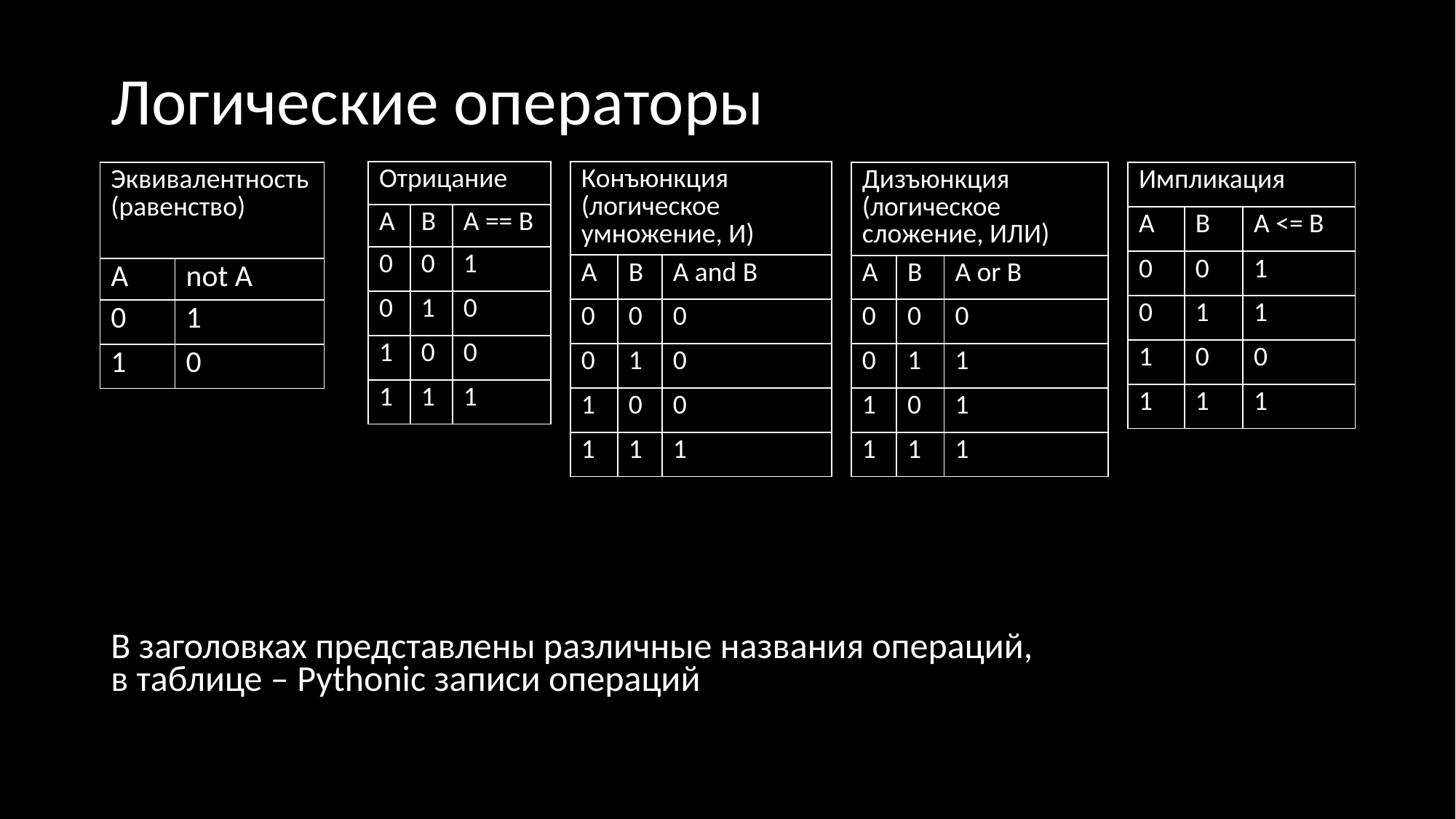

# Логические операторы
| Отрицание |  |  |
| --- | --- | --- |
| A | B | A == B |
| 0 | 0 | 1 |
| 0 | 1 | 0 |
| 1 | 0 | 0 |
| 1 | 1 | 1 |
| Конъюнкция (логическое умножение, И) |  |  |
| --- | --- | --- |
| A | B | A and B |
| 0 | 0 | 0 |
| 0 | 1 | 0 |
| 1 | 0 | 0 |
| 1 | 1 | 1 |
| Дизъюнкция (логическое сложение, ИЛИ) |  |  |
| --- | --- | --- |
| A | B | A or B |
| 0 | 0 | 0 |
| 0 | 1 | 1 |
| 1 | 0 | 1 |
| 1 | 1 | 1 |
| Импликация |  |  |
| --- | --- | --- |
| A | B | A <= B |
| 0 | 0 | 1 |
| 0 | 1 | 1 |
| 1 | 0 | 0 |
| 1 | 1 | 1 |
| Эквивалентность (равенство) |  |
| --- | --- |
| A | not А |
| 0 | 1 |
| 1 | 0 |
В заголовках представлены различные названия операций,
в таблице – Pythonic записи операций